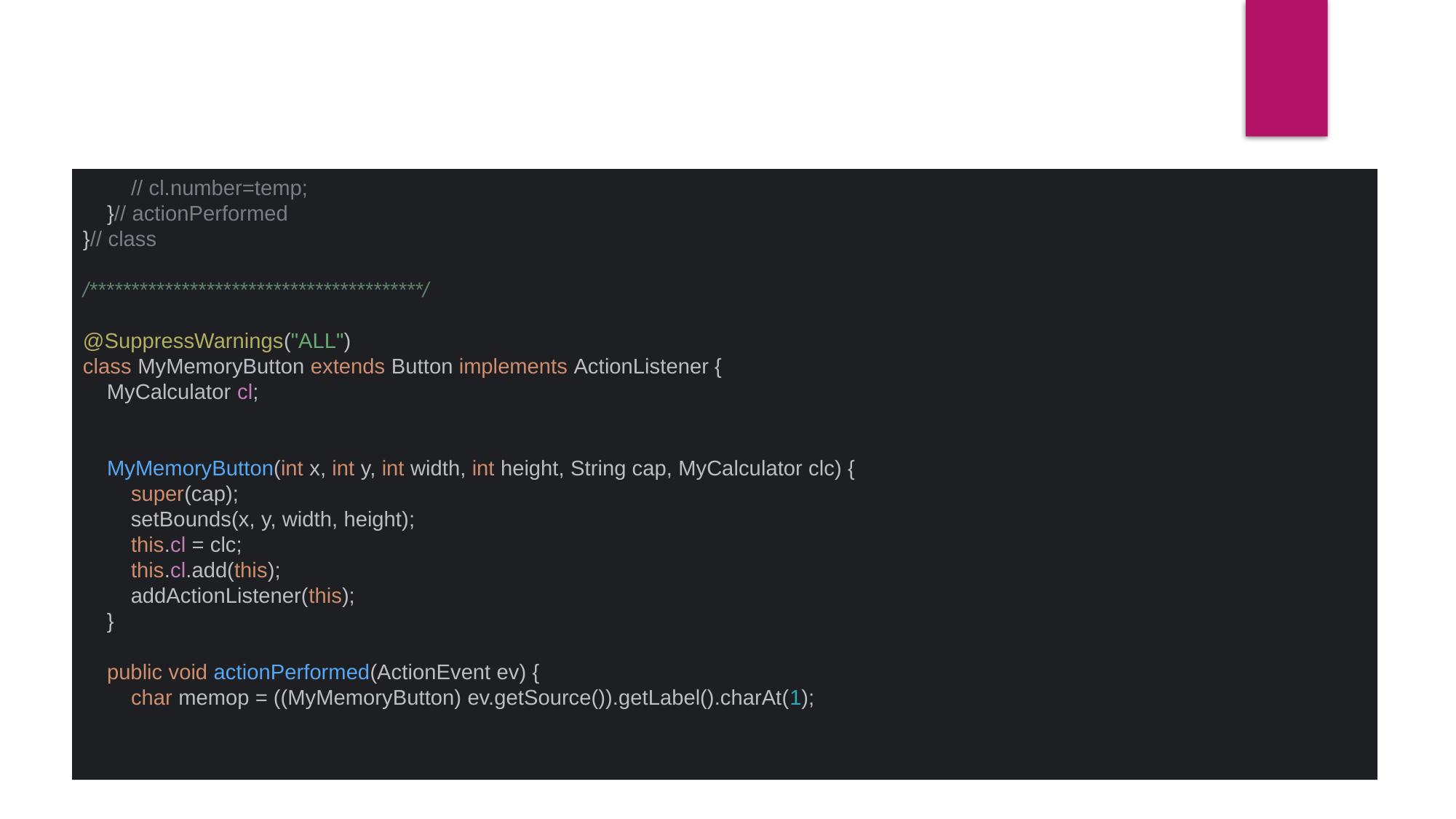

// cl.number=temp;
    }// actionPerformed
}// class
/****************************************/
@SuppressWarnings("ALL")
class MyMemoryButton extends Button implements ActionListener {
    MyCalculator cl;
    MyMemoryButton(int x, int y, int width, int height, String cap, MyCalculator clc) {
        super(cap);
        setBounds(x, y, width, height);
        this.cl = clc;
        this.cl.add(this);
        addActionListener(this);
    }
    public void actionPerformed(ActionEvent ev) {
        char memop = ((MyMemoryButton) ev.getSource()).getLabel().charAt(1);